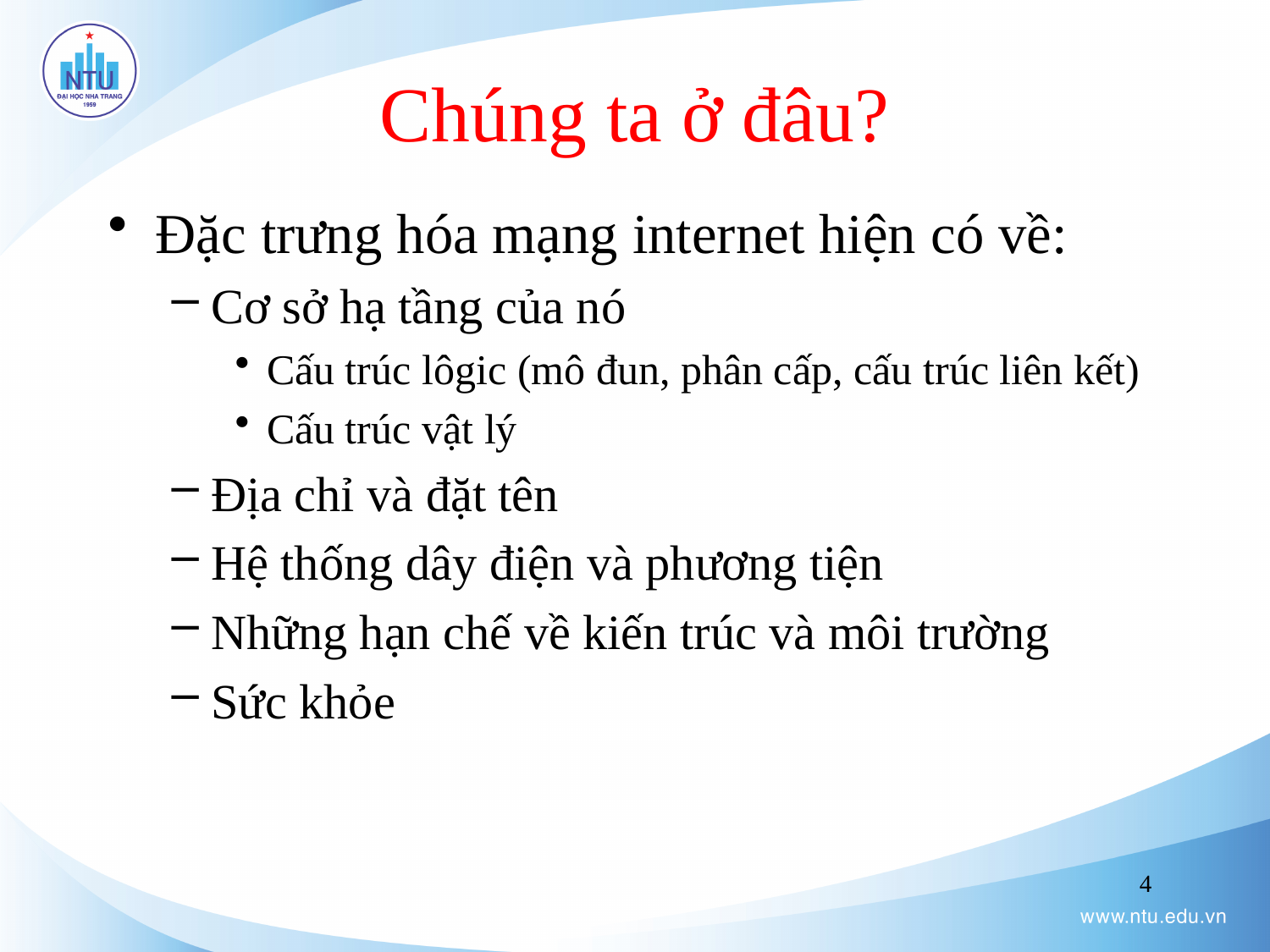

# Chúng ta ở đâu?
Đặc trưng hóa mạng internet hiện có về:
Cơ sở hạ tầng của nó
Cấu trúc lôgic (mô đun, phân cấp, cấu trúc liên kết)
Cấu trúc vật lý
Địa chỉ và đặt tên
Hệ thống dây điện và phương tiện
Những hạn chế về kiến trúc và môi trường
Sức khỏe